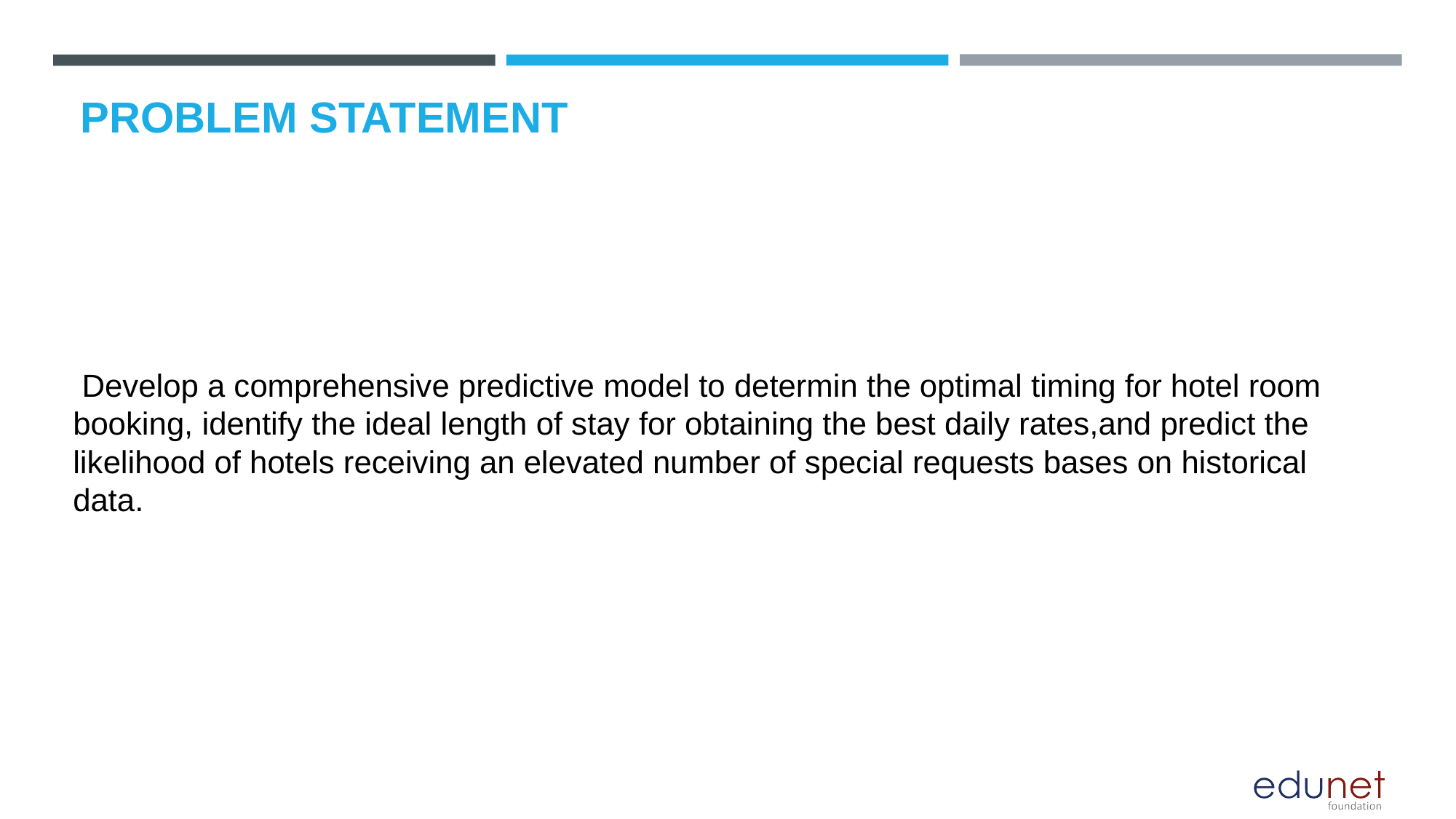

# PROBLEM STATEMENT
 Develop a comprehensive predictive model to determin the optimal timing for hotel room booking, identify the ideal length of stay for obtaining the best daily rates,and predict the likelihood of hotels receiving an elevated number of special requests bases on historical data.